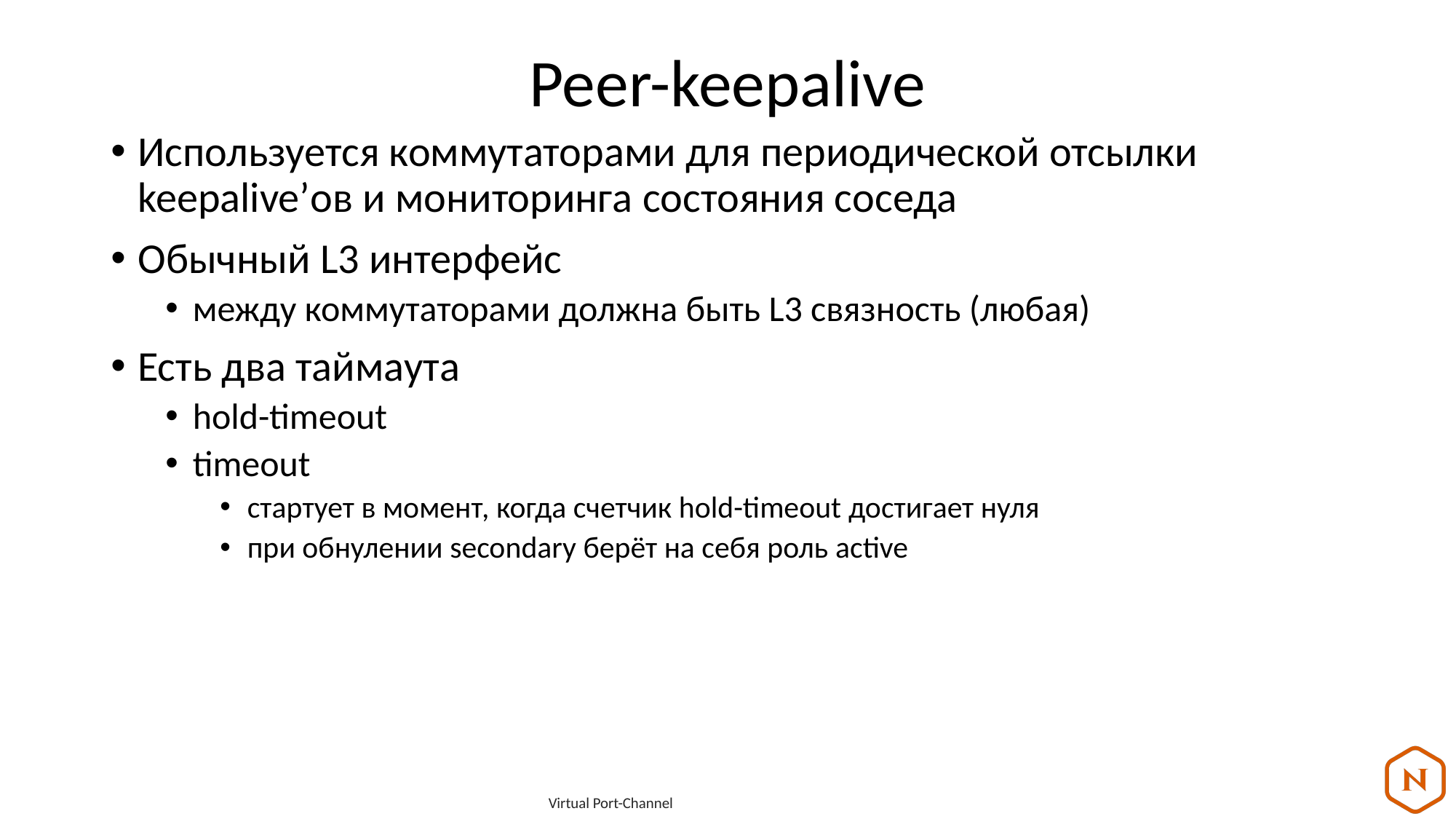

# Peer-keepalive
Используется коммутаторами для периодической отсылки keepalive’ов и мониторинга состояния соседа
Обычный L3 интерфейс
между коммутаторами должна быть L3 связность (любая)
Есть два таймаута
hold-timeout
timeout
стартует в момент, когда счетчик hold-timeout достигает нуля
при обнулении secondary берёт на себя роль active

Virtual Port-Channel